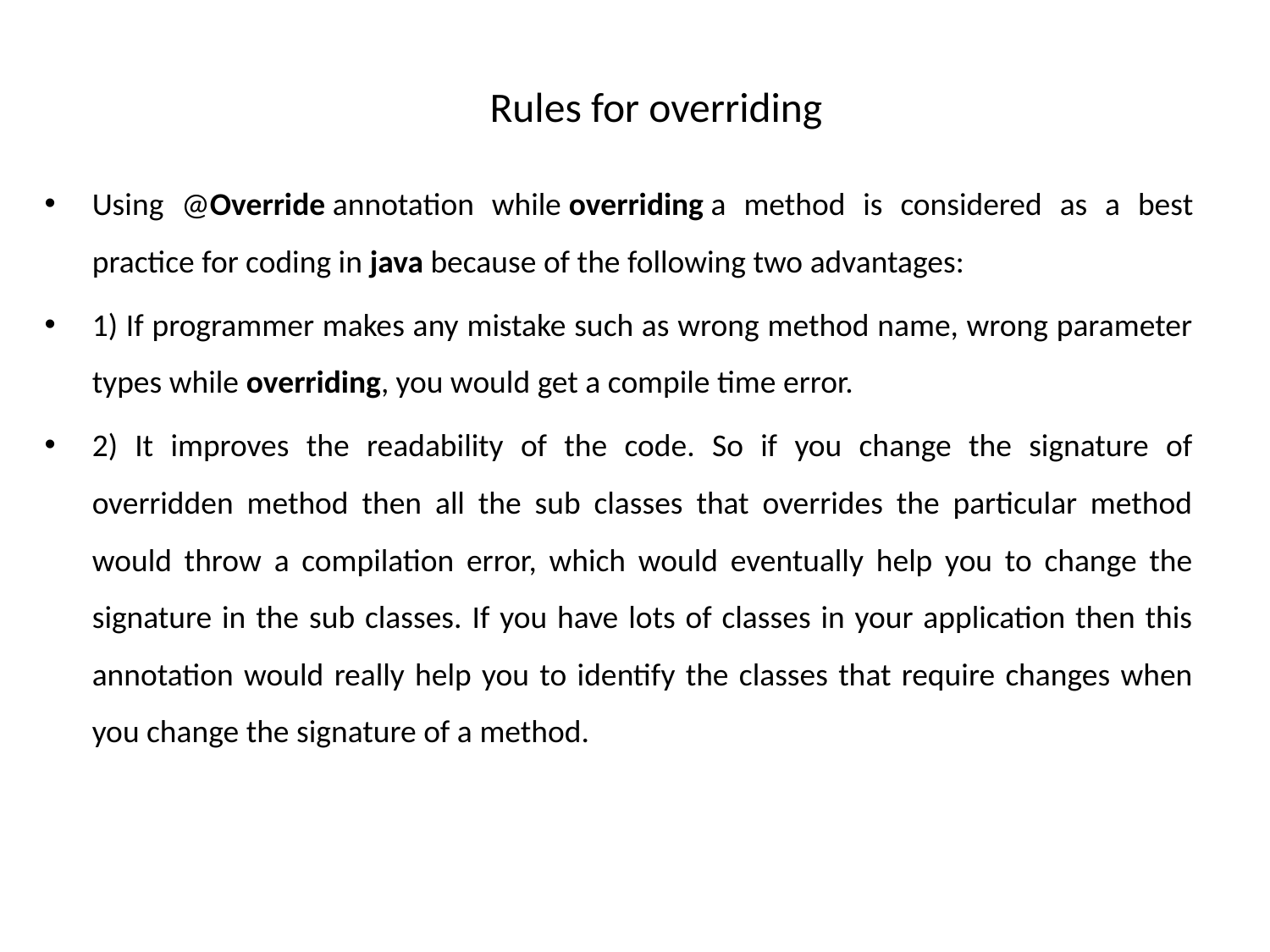

# Rules for overriding
Using @Override annotation while overriding a method is considered as a best practice for coding in java because of the following two advantages:
1) If programmer makes any mistake such as wrong method name, wrong parameter types while overriding, you would get a compile time error.
2) It improves the readability of the code. So if you change the signature of overridden method then all the sub classes that overrides the particular method would throw a compilation error, which would eventually help you to change the signature in the sub classes. If you have lots of classes in your application then this annotation would really help you to identify the classes that require changes when you change the signature of a method.